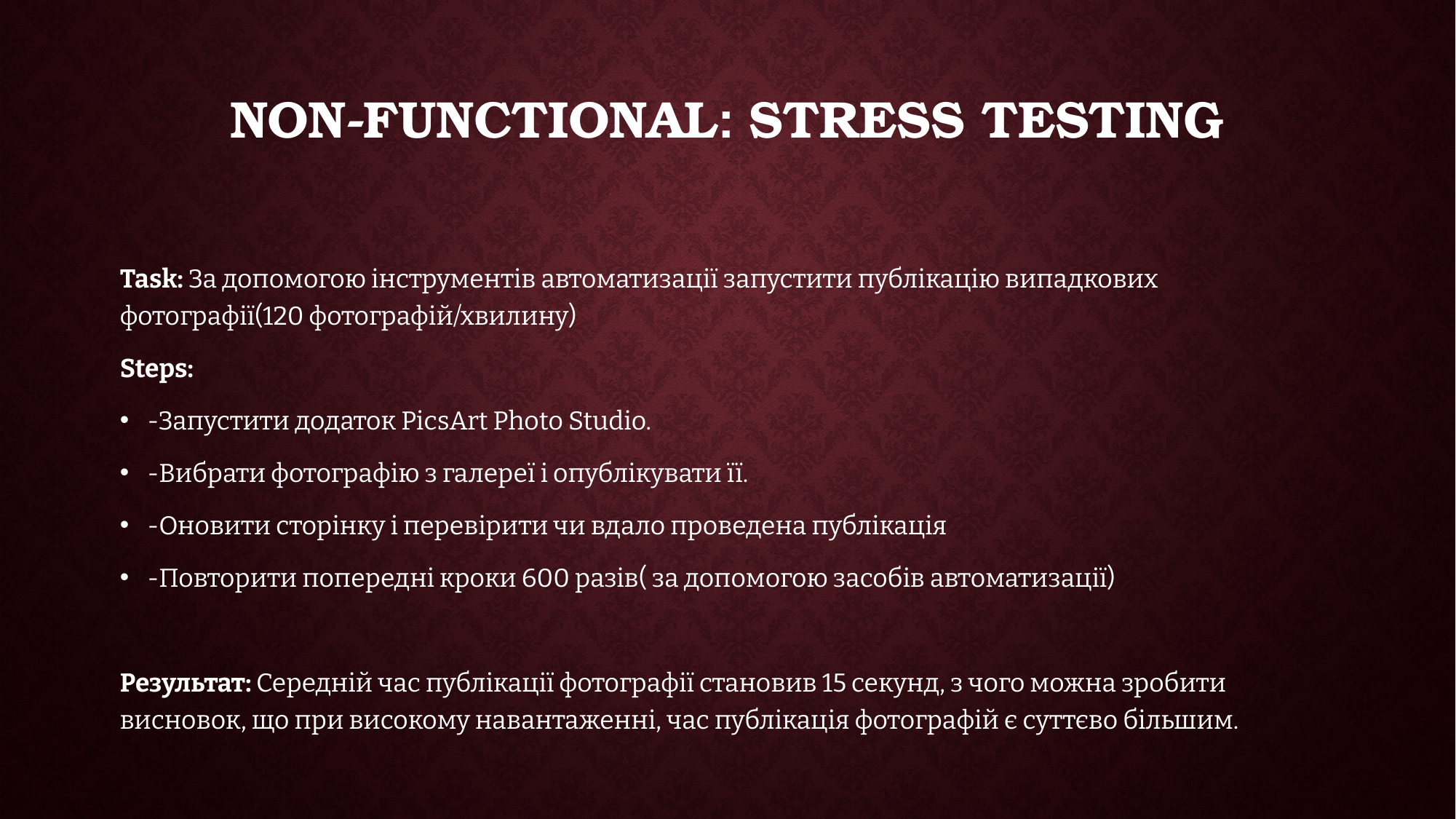

# Non-functional: Stress Testing
Task: За допомогою інструментів автоматизації запустити публікацію випадкових фотографії(120 фотографій/хвилину)
Steps:
-Запустити додаток PicsArt Photo Studio.
-Вибрати фотографію з галереї і опублікувати її.
-Оновити сторінку і перевірити чи вдало проведена публікація
-Повторити попередні кроки 600 разів( за допомогою засобів автоматизації)

Результат: Середній час публікації фотографії становив 15 секунд, з чого можна зробити висновок, що при високому навантаженні, час публікація фотографій є суттєво більшим.